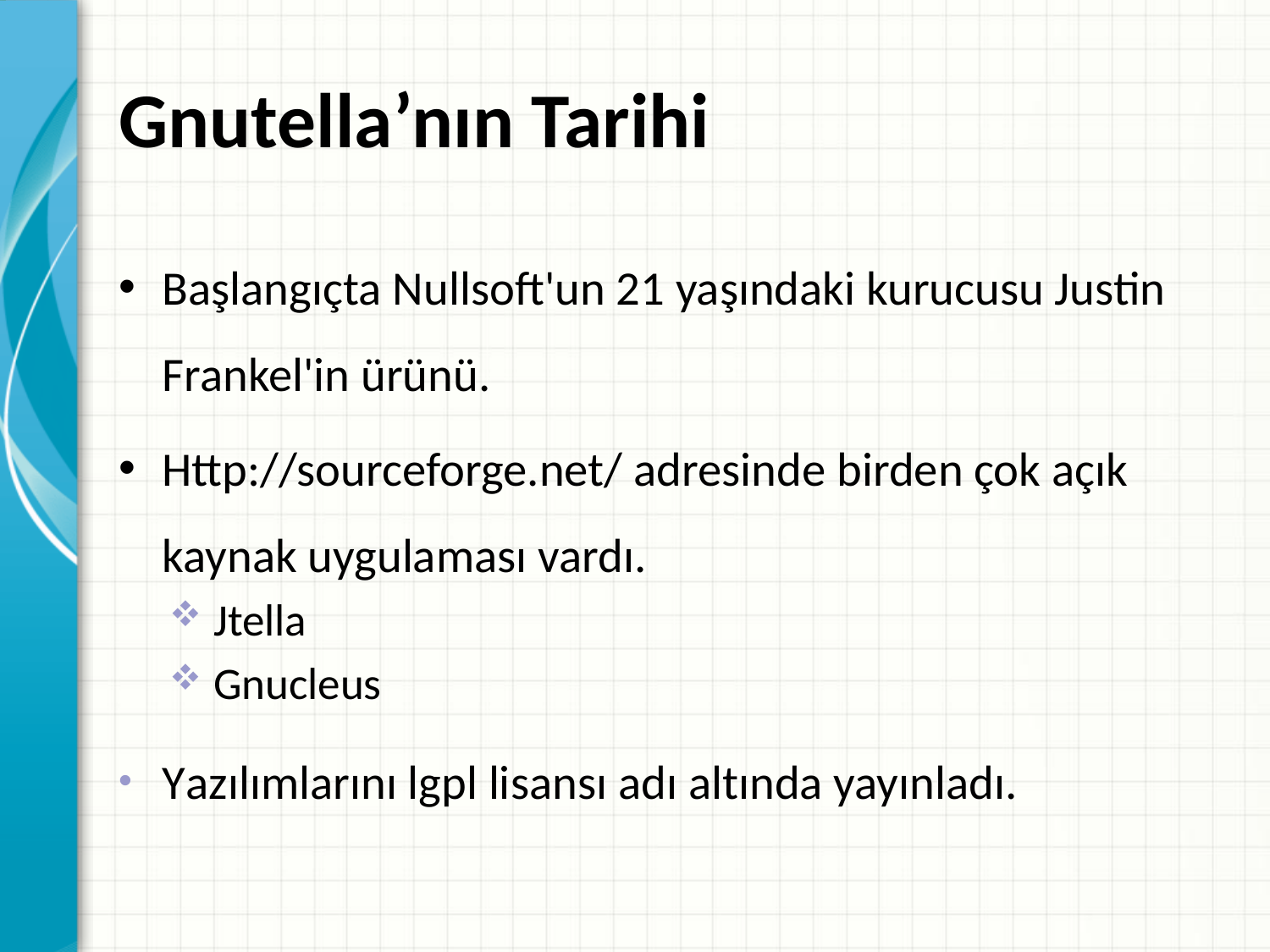

# Gnutella’nın Tarihi
Başlangıçta Nullsoft'un 21 yaşındaki kurucusu Justin Frankel'in ürünü.
Http://sourceforge.net/ adresinde birden çok açık kaynak uygulaması vardı.
Jtella
Gnucleus
Yazılımlarını lgpl lisansı adı altında yayınladı.